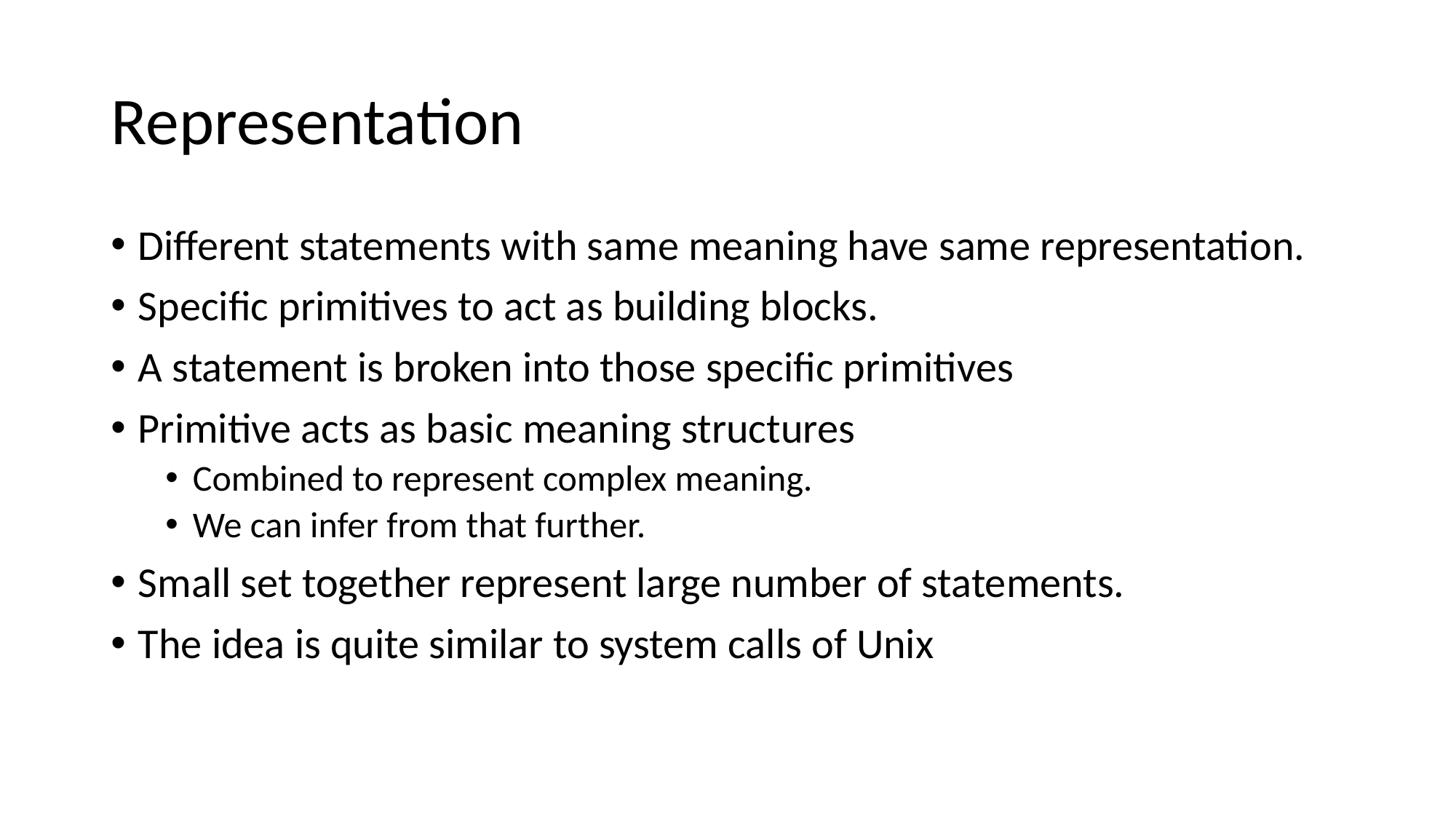

# Representation
Different statements with same meaning have same representation.
Specific primitives to act as building blocks.
A statement is broken into those specific primitives
Primitive acts as basic meaning structures
Combined to represent complex meaning.
We can infer from that further.
Small set together represent large number of statements.
The idea is quite similar to system calls of Unix